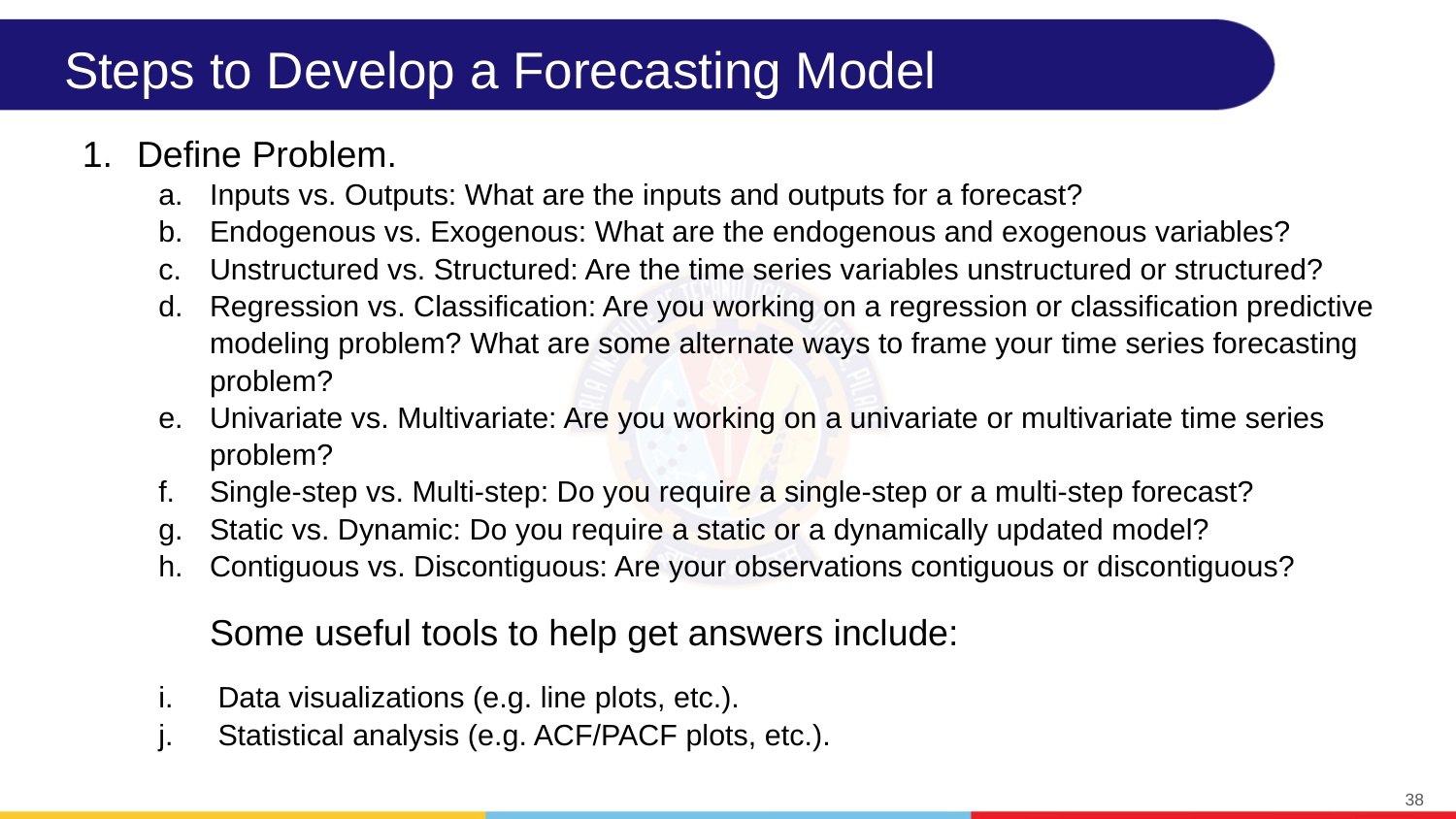

# Steps to Develop a Forecasting Model

Define Problem.
Inputs vs. Outputs: What are the inputs and outputs for a forecast?
Endogenous vs. Exogenous: What are the endogenous and exogenous variables?
Unstructured vs. Structured: Are the time series variables unstructured or structured?
Regression vs. Classification: Are you working on a regression or classification predictive modeling problem? What are some alternate ways to frame your time series forecasting problem?
Univariate vs. Multivariate: Are you working on a univariate or multivariate time series problem?
Single-step vs. Multi-step: Do you require a single-step or a multi-step forecast?
Static vs. Dynamic: Do you require a static or a dynamically updated model?
Contiguous vs. Discontiguous: Are your observations contiguous or discontiguous?
Some useful tools to help get answers include:
 Data visualizations (e.g. line plots, etc.).
 Statistical analysis (e.g. ACF/PACF plots, etc.).
38